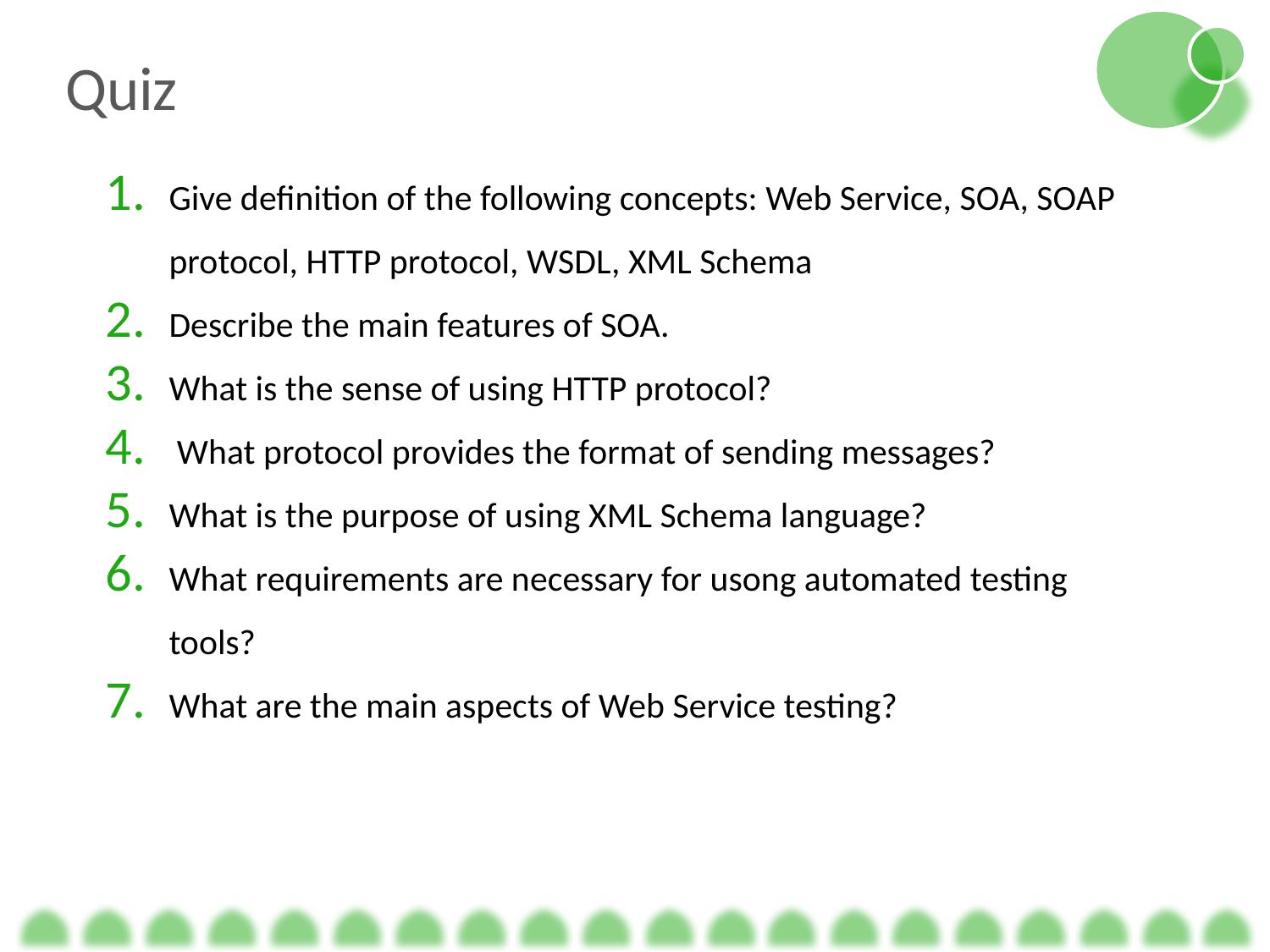

Quiz
Give definition of the following concepts: Web Service, SOA, SOAP protocol, HTTP protocol, WSDL, XML Schema
Describe the main features of SOA.
What is the sense of using HTTP protocol?
 What protocol provides the format of sending messages?
What is the purpose of using XML Schema language?
What requirements are necessary for usong automated testing tools?
What are the main aspects of Web Service testing?